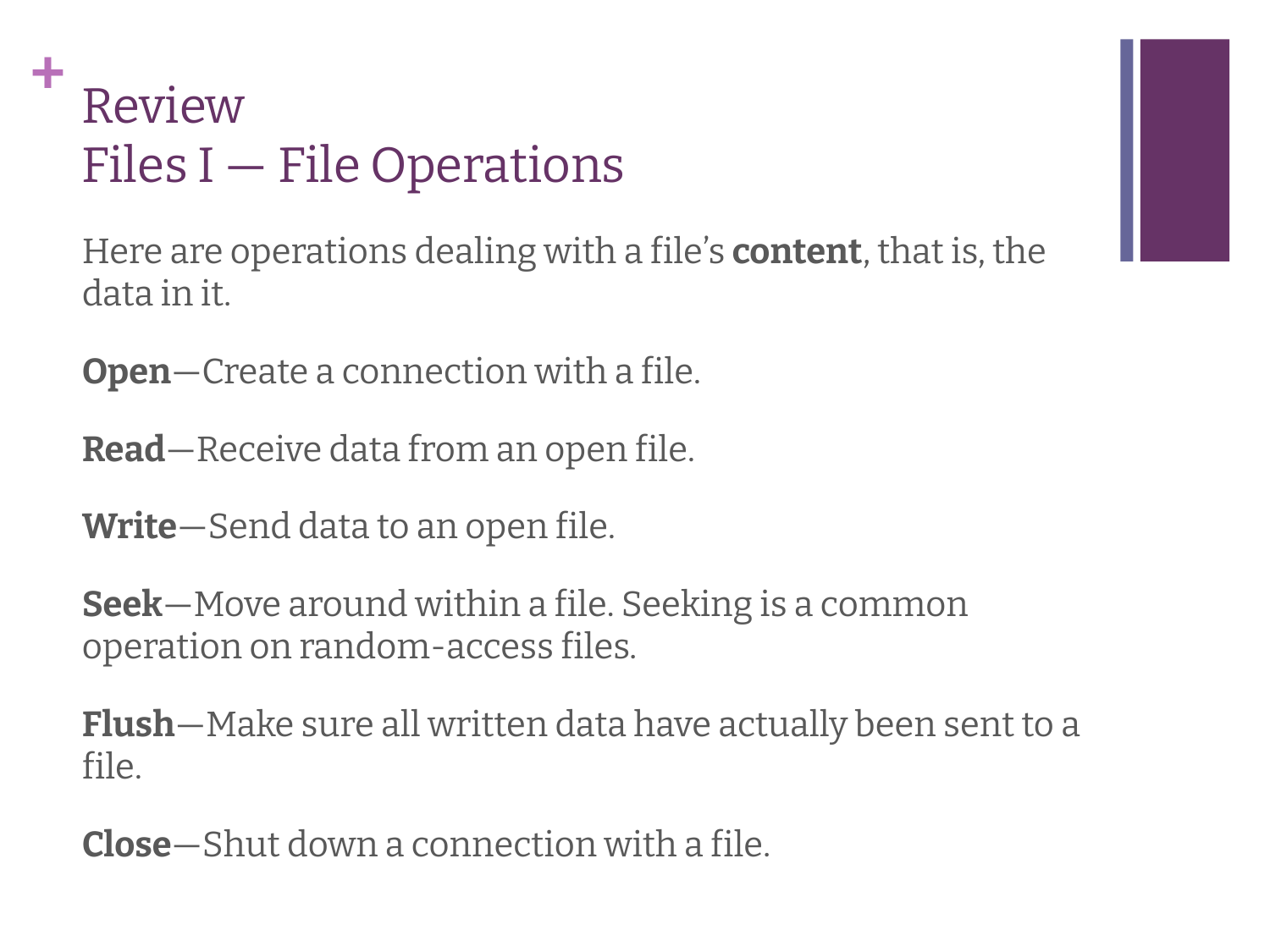

# Review Files I — File Operations
Here are operations dealing with a file’s content, that is, the data in it.
Open—Create a connection with a file.
Read—Receive data from an open file.
Write—Send data to an open file.
Seek—Move around within a file. Seeking is a common operation on random-access files.
Flush—Make sure all written data have actually been sent to a file.
Close—Shut down a connection with a file.